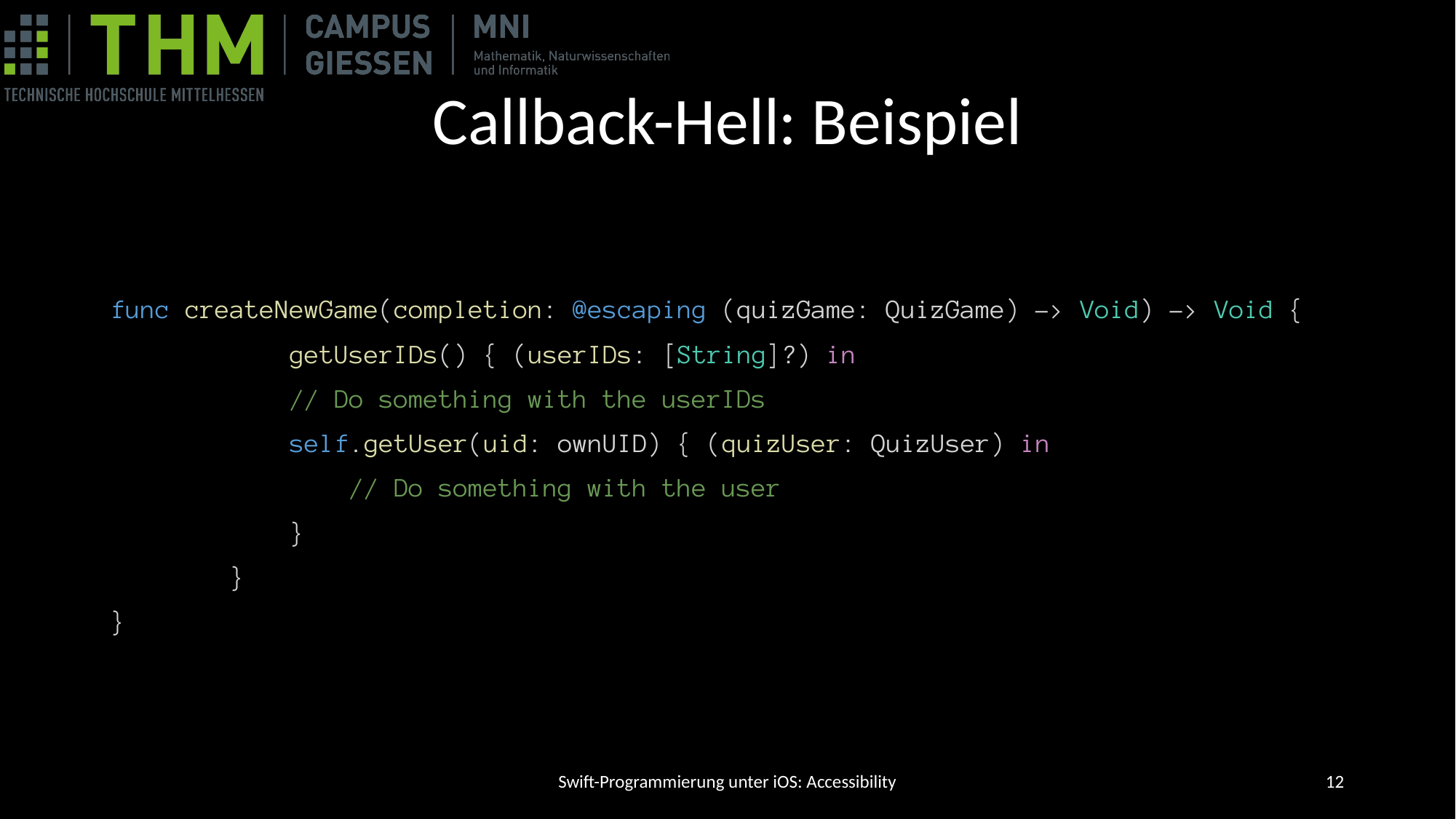

# Callback-Hell: Beispiel
func createNewGame(completion: @escaping (quizGame: QuizGame) -> Void) -> Void {
            getUserIDs() { (userIDs: [String]?) in
            // Do something with the userIDs
            self.getUser(uid: ownUID) { (quizUser: QuizUser) in
                // Do something with the user
            }
        }
}

Swift-Programmierung unter iOS: Accessibility
12